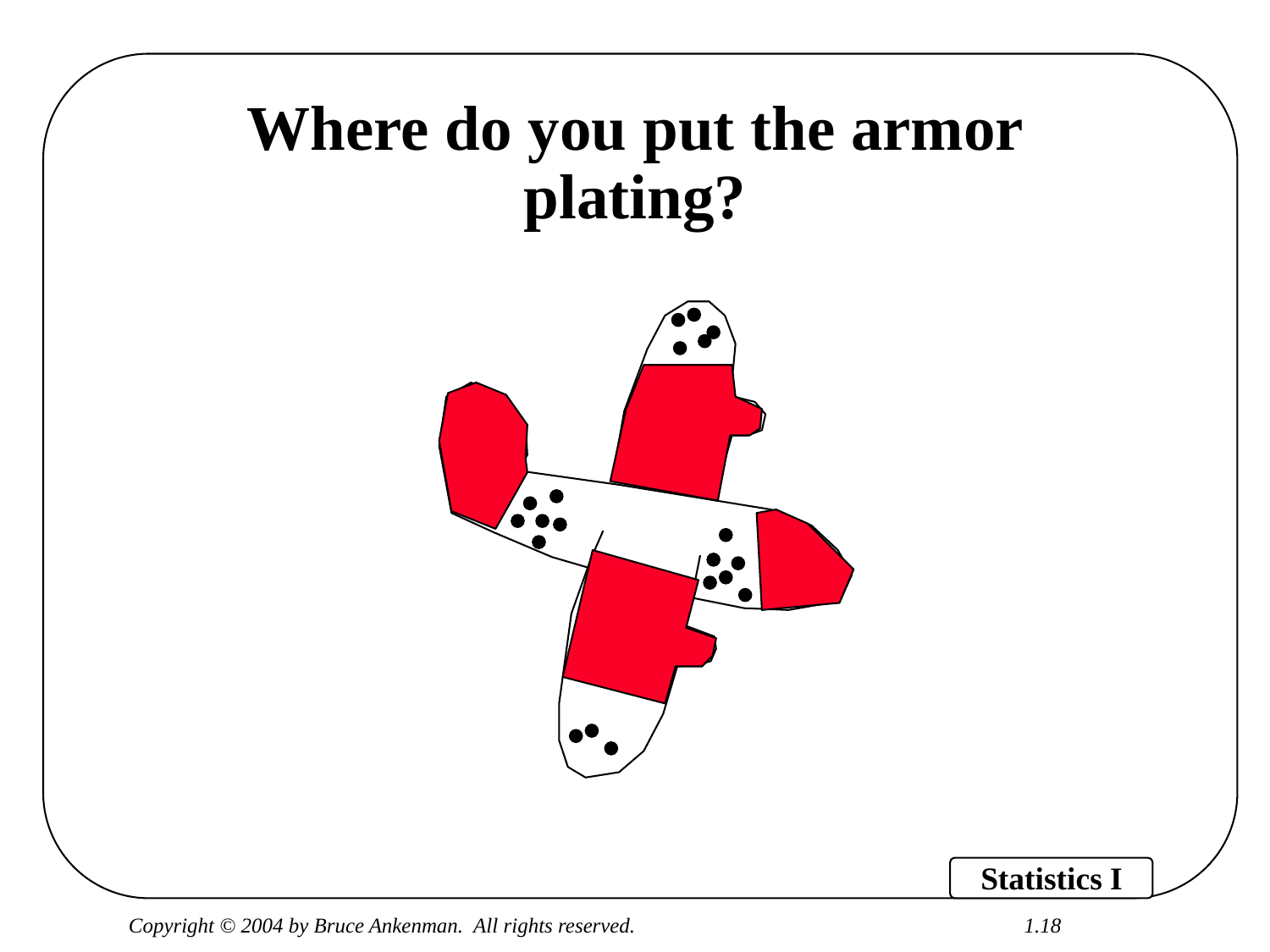

# Where do you put the armor plating?